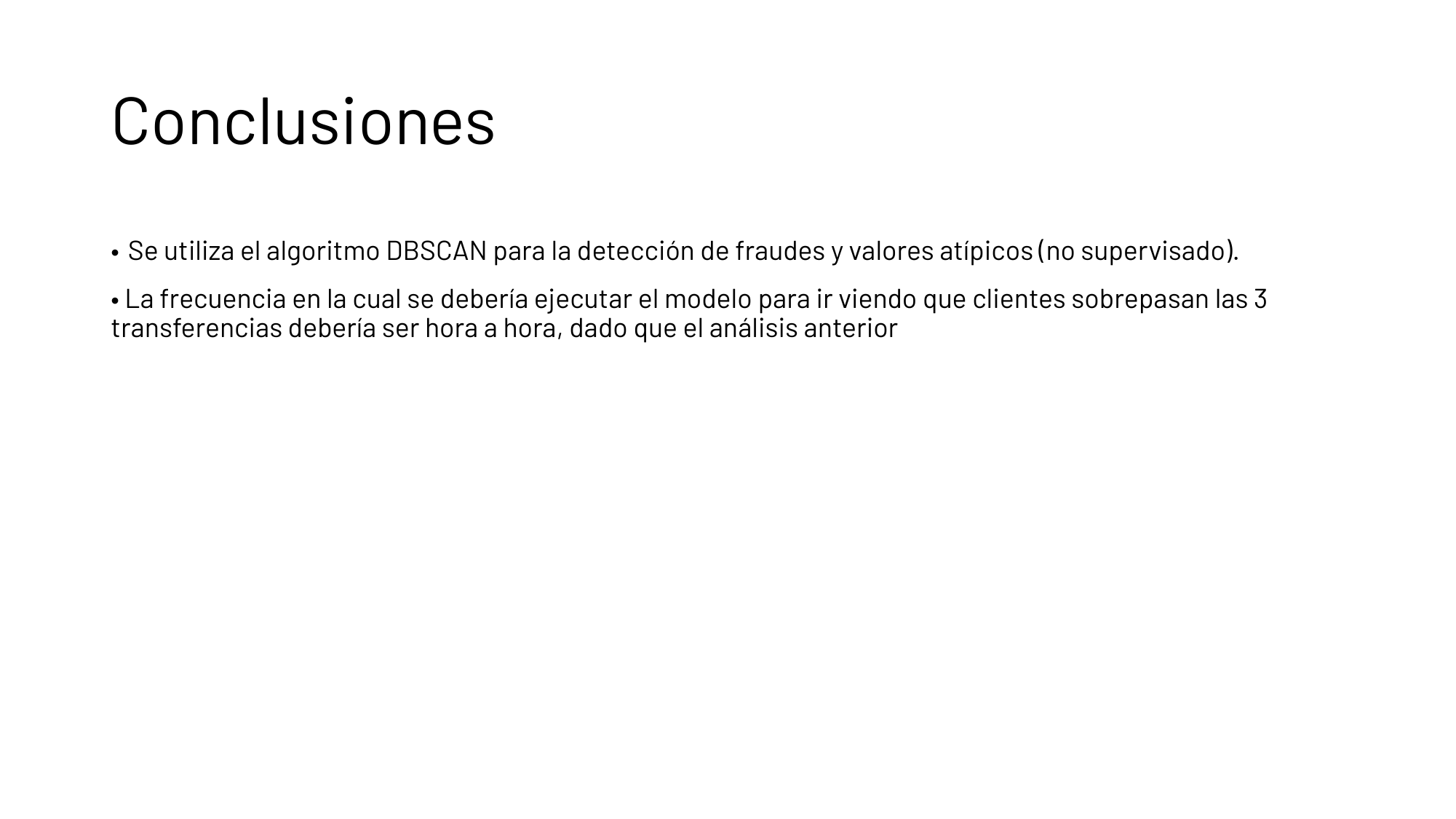

# Conclusiones
• Se utiliza el algoritmo DBSCAN para la detección de fraudes y valores atípicos (no supervisado).
• La frecuencia en la cual se debería ejecutar el modelo para ir viendo que clientes sobrepasan las 3 transferencias debería ser hora a hora, dado que el análisis anterior